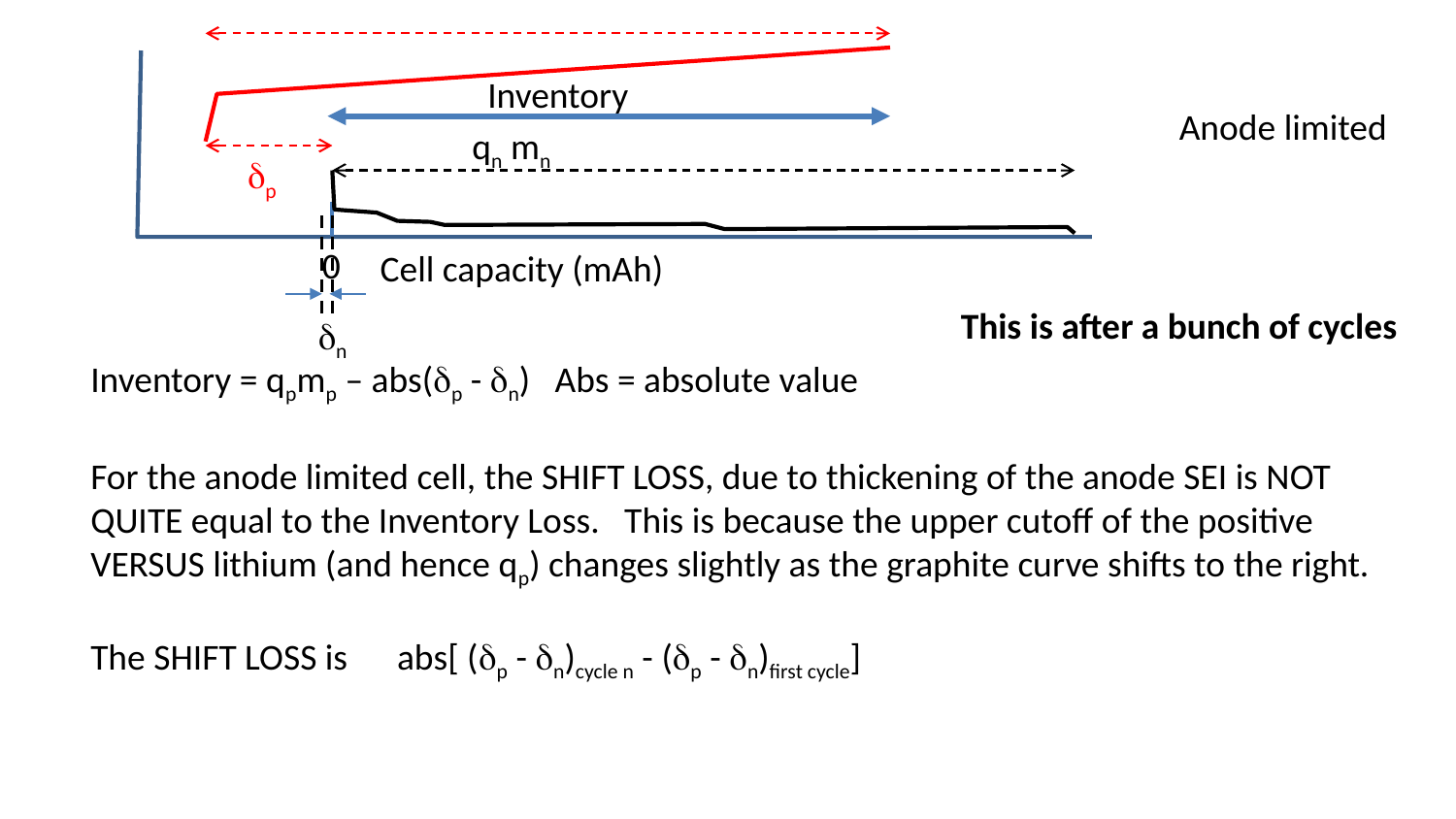

Inventory
Anode limited
qn mn
δp

0
Cell capacity (mAh)
This is after a bunch of cycles
δn
Inventory = qpmp – abs(δp - δn)   Abs = absolute value
For the anode limited cell, the SHIFT LOSS, due to thickening of the anode SEI is NOT QUITE equal to the Inventory Loss.   This is because the upper cutoff of the positive VERSUS lithium (and hence qp) changes slightly as the graphite curve shifts to the right.

The SHIFT LOSS is      abs[ (δp - δn)cycle n - (δp - δn)first cycle]